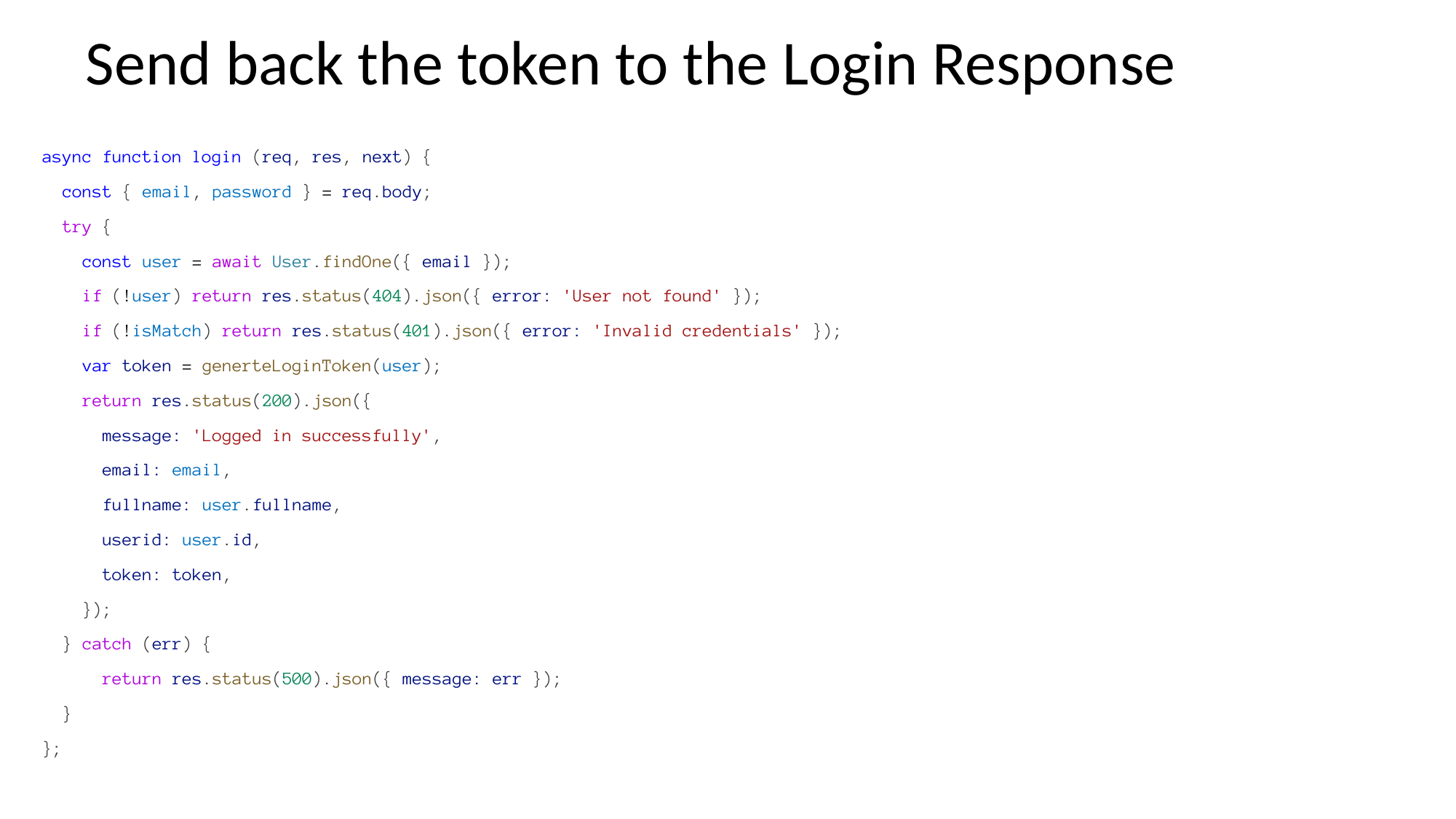

# Send back the token to the Login Response
async function login (req, res, next) {
  const { email, password } = req.body;
  try {
    const user = await User.findOne({ email });
    if (!user) return res.status(404).json({ error: 'User not found' });
    if (!isMatch) return res.status(401).json({ error: 'Invalid credentials' });
    var token = generteLoginToken(user);
    return res.status(200).json({
      message: 'Logged in successfully',
      email: email,
      fullname: user.fullname,
      userid: user.id,
      token: token,
    });
  } catch (err) {
      return res.status(500).json({ message: err });
  }
};